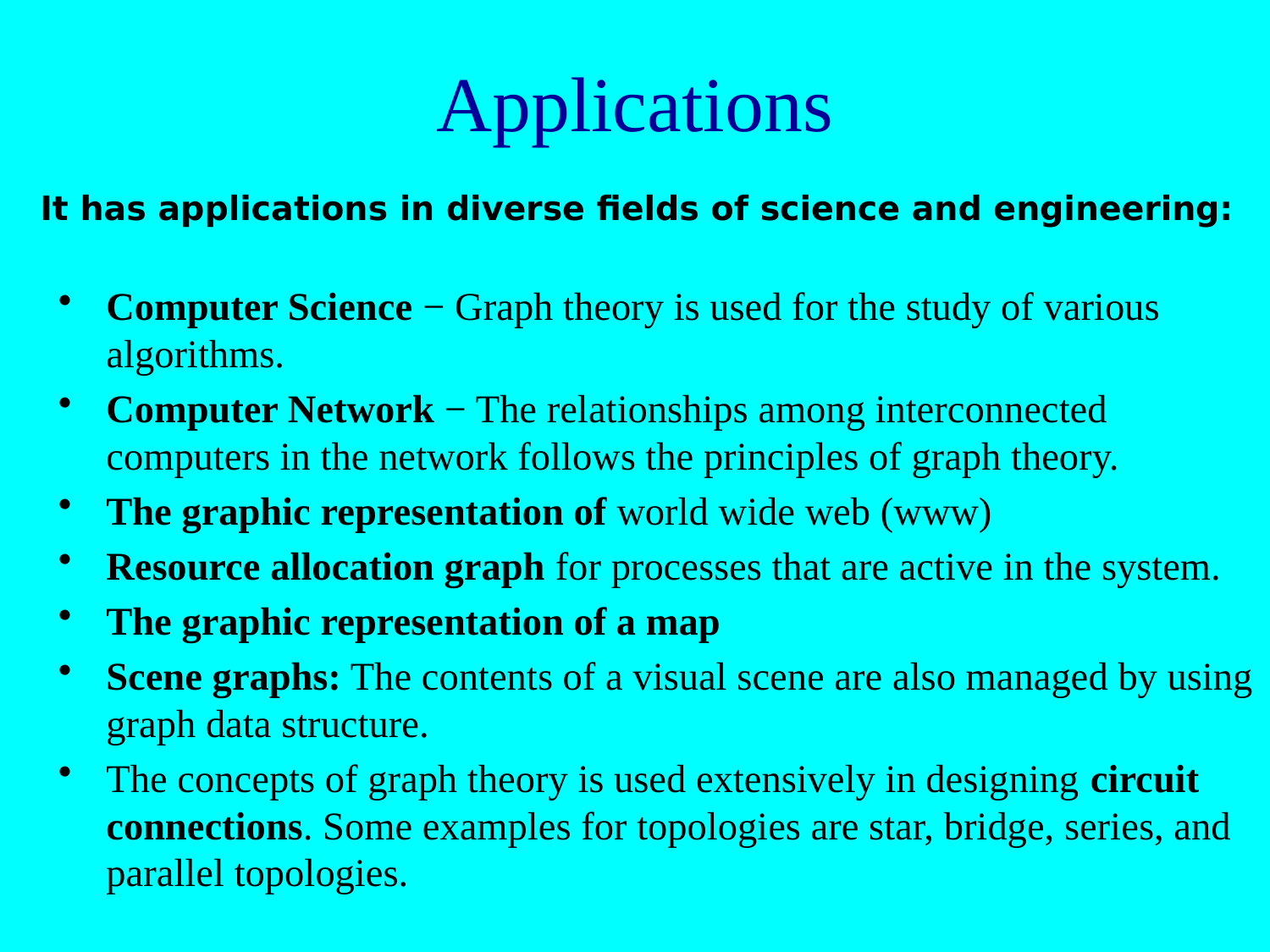

# Applications
It has applications in diverse fields of science and engineering:
Computer Science − Graph theory is used for the study of various algorithms.
Computer Network − The relationships among interconnected computers in the network follows the principles of graph theory.
The graphic representation of world wide web (www)
Resource allocation graph for processes that are active in the system.
The graphic representation of a map
Scene graphs: The contents of a visual scene are also managed by using graph data structure.
The concepts of graph theory is used extensively in designing circuit connections. Some examples for topologies are star, bridge, series, and parallel topologies.